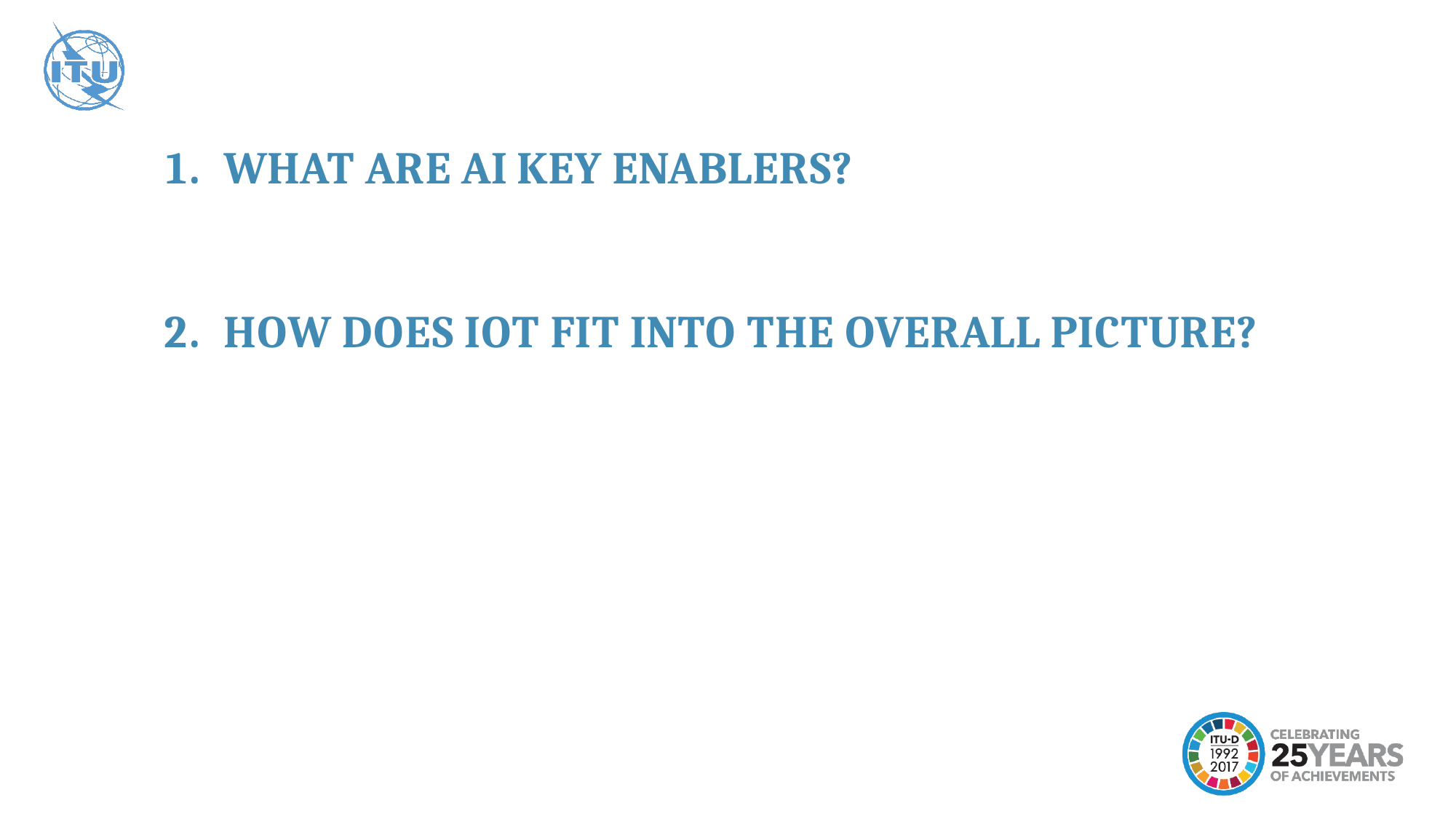

WHAT ARE AI KEY ENABLERS?
HOW DOES IOT FIT INTO THE OVERALL PICTURE?